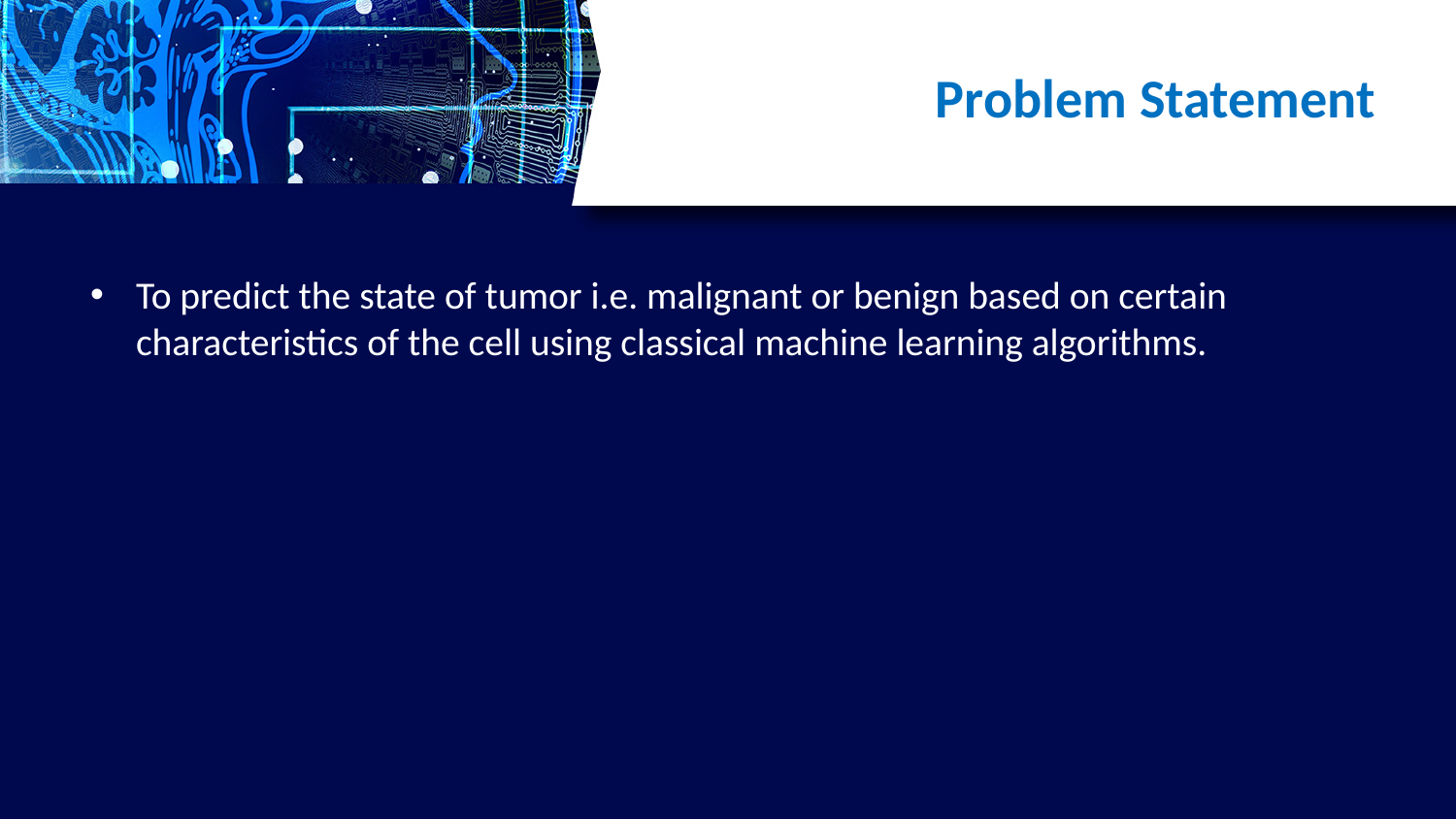

# Problem Statement
To predict the state of tumor i.e. malignant or benign based on certain characteristics of the cell using classical machine learning algorithms.